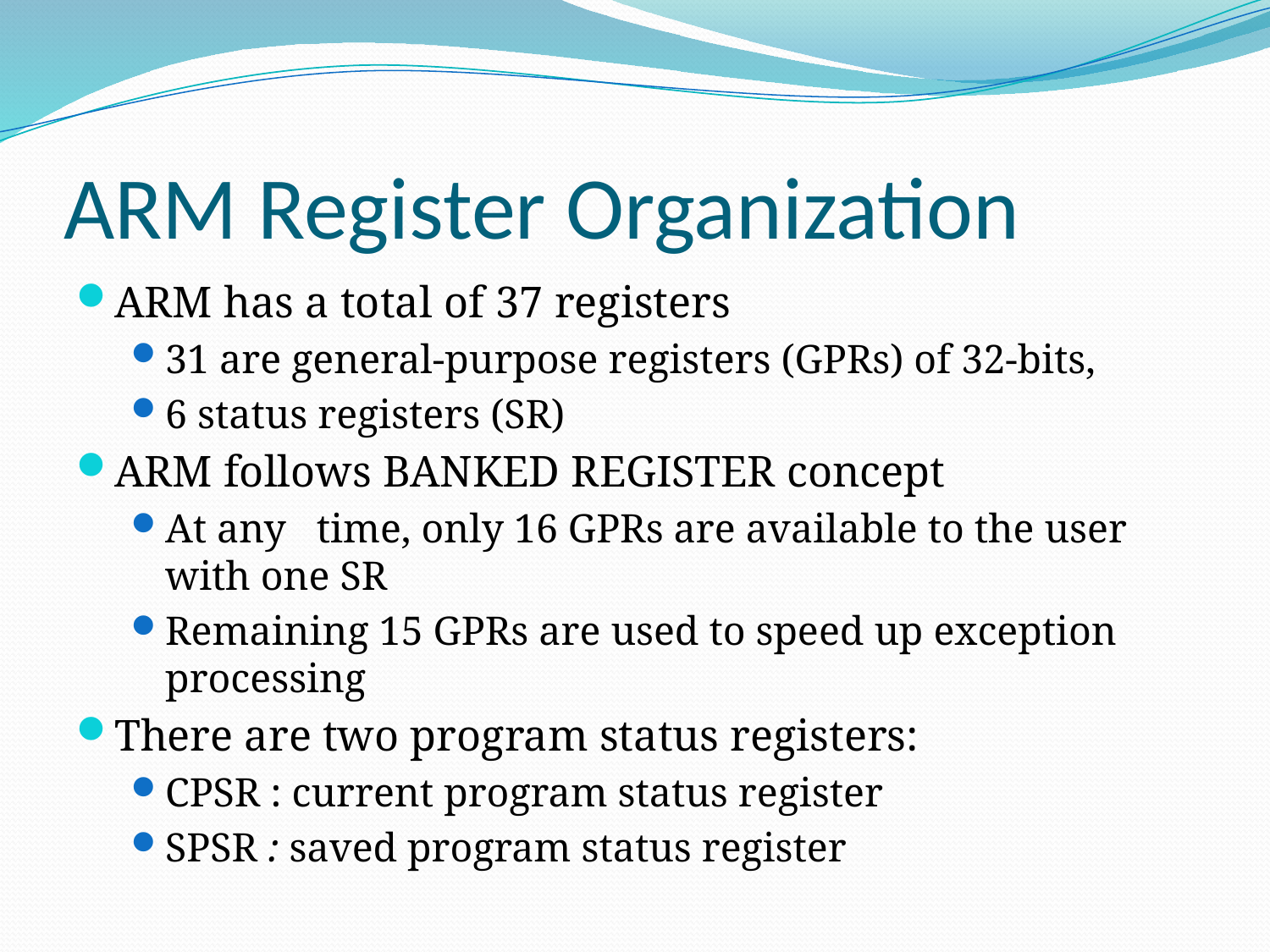

# ARM Register Organization
ARM has a total of 37 registers
31 are general-purpose registers (GPRs) of 32-bits,
6 status registers (SR)
ARM follows BANKED REGISTER concept
At any   time, only 16 GPRs are available to the user with one SR
Remaining 15 GPRs are used to speed up exception processing
There are two program status registers:
CPSR : current program status register
SPSR : saved program status register